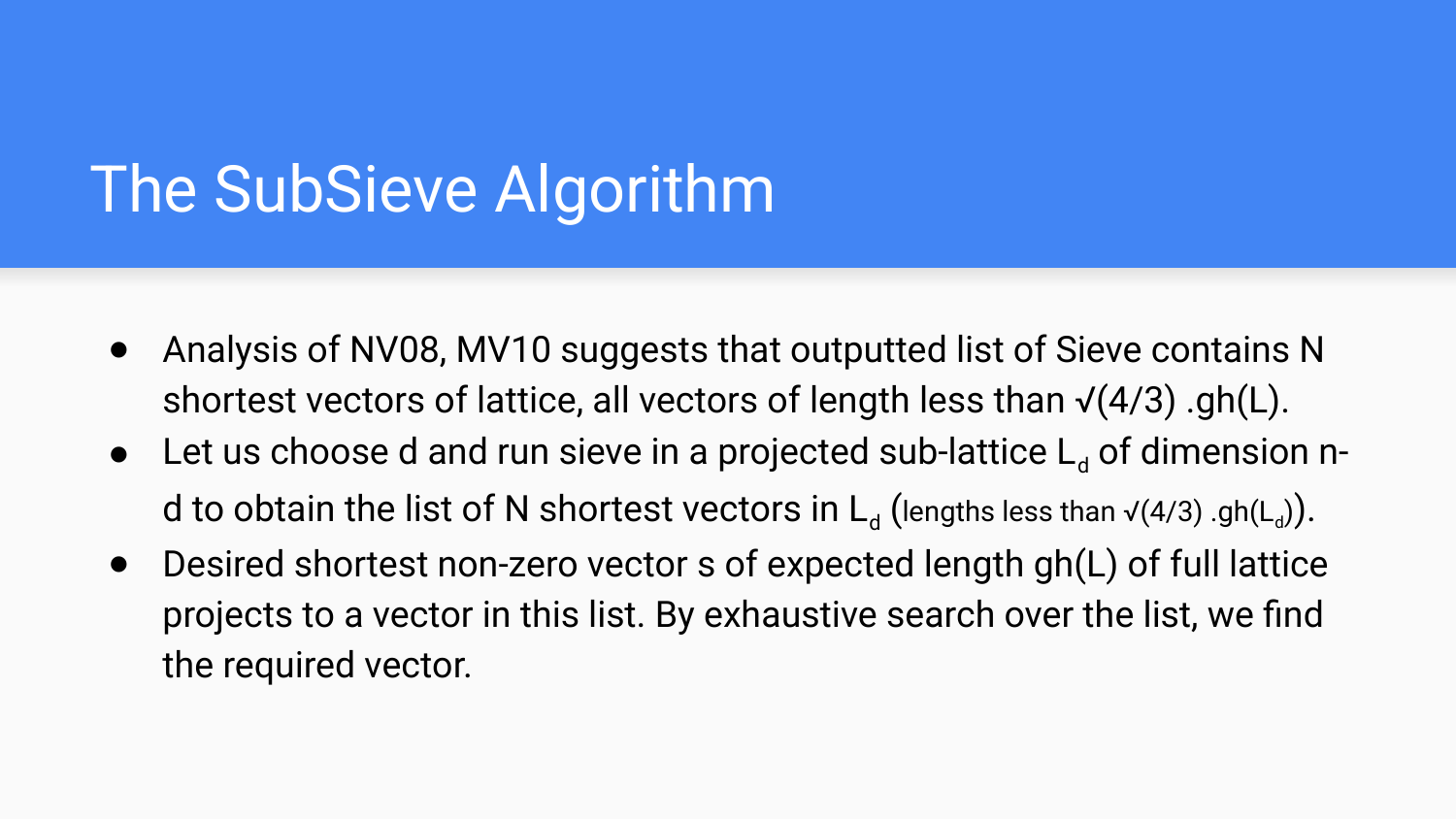

# The SubSieve Algorithm
Analysis of NV08, MV10 suggests that outputted list of Sieve contains N shortest vectors of lattice, all vectors of length less than √(4/3) .gh(L).
Let us choose d and run sieve in a projected sub-lattice Ld of dimension n-d to obtain the list of N shortest vectors in Ld (lengths less than √(4/3) .gh(Ld)).
Desired shortest non-zero vector s of expected length gh(L) of full lattice projects to a vector in this list. By exhaustive search over the list, we find the required vector.